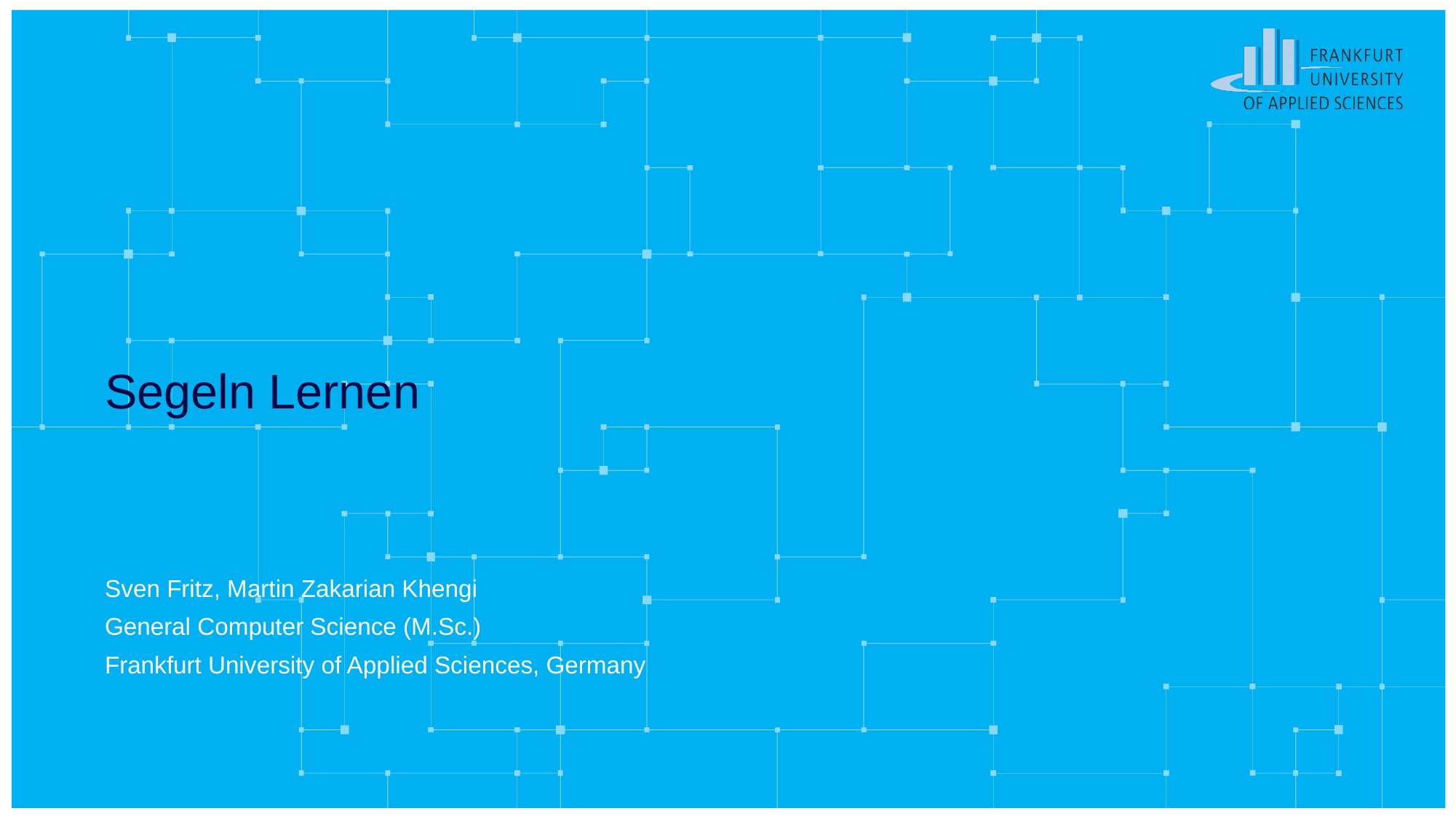

Segeln Lernen
Sven Fritz, Martin Zakarian Khengi
General Computer Science (M.Sc.)
Frankfurt University of Applied Sciences, Germany